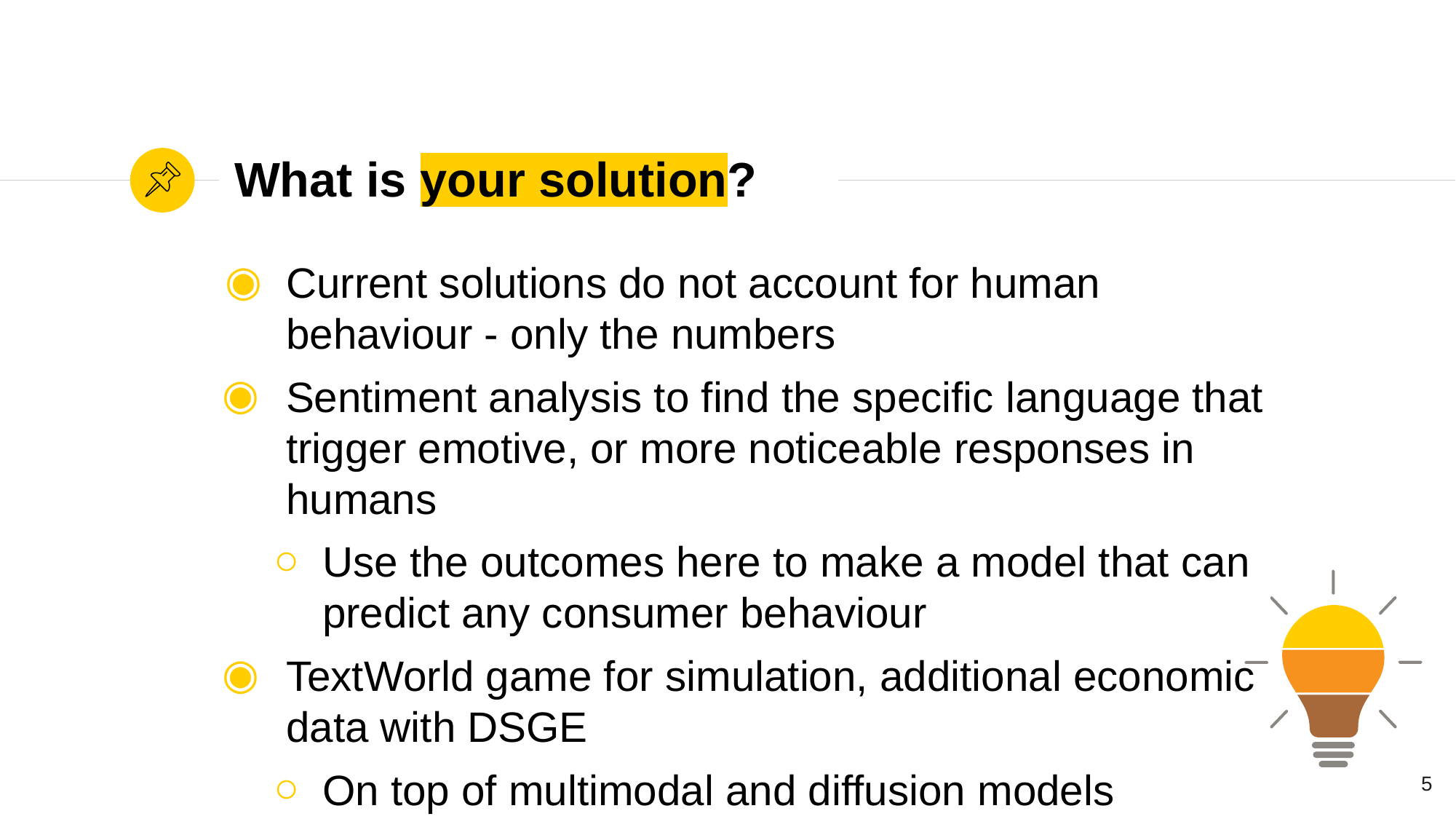

# What is your solution?

Current solutions do not account for human behaviour - only the numbers
Sentiment analysis to find the specific language that trigger emotive, or more noticeable responses in humans
Use the outcomes here to make a model that can predict any consumer behaviour
TextWorld game for simulation, additional economic data with DSGE
On top of multimodal and diffusion models

5